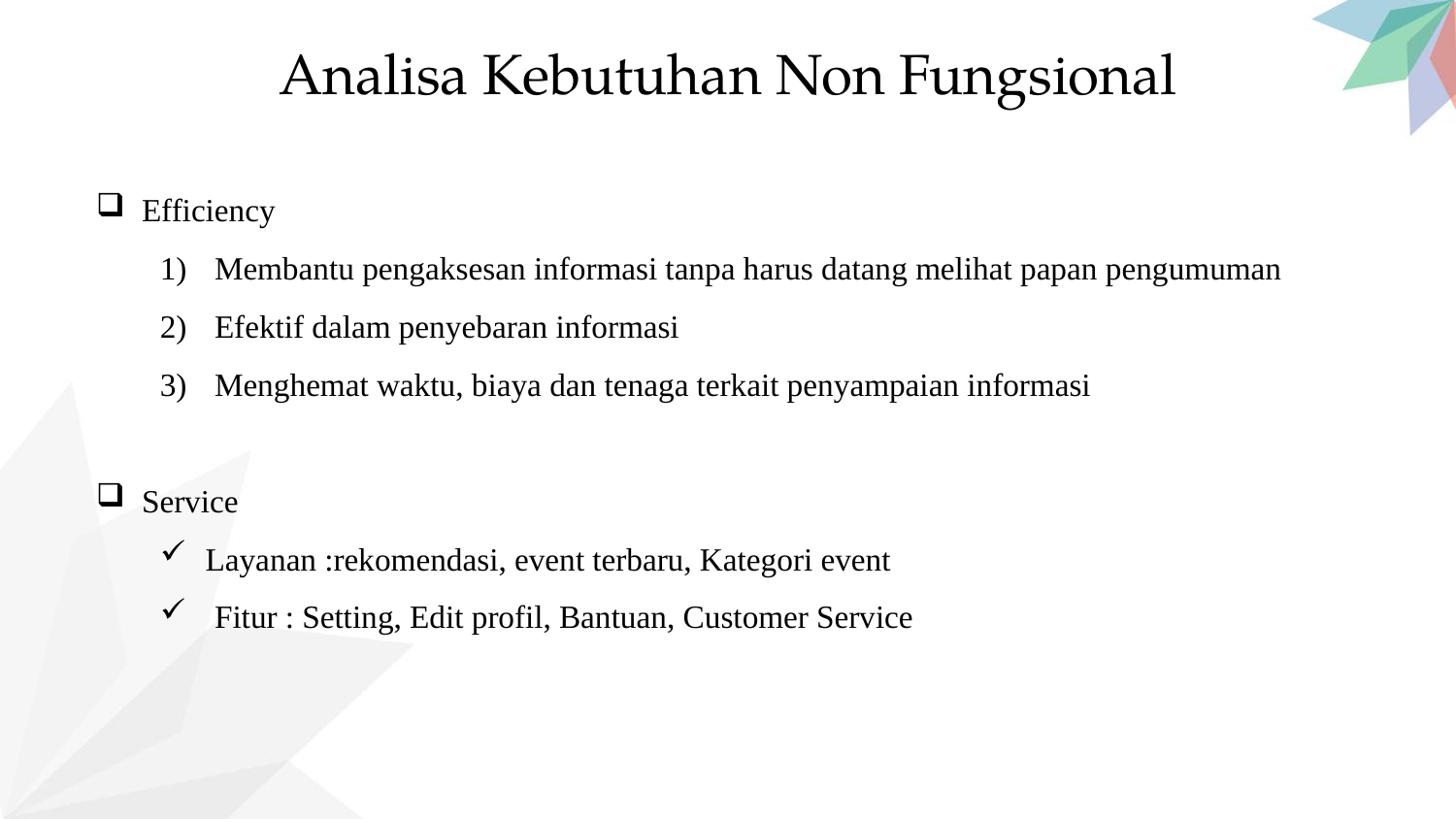

# Analisa Kebutuhan Non Fungsional
Efficiency
Membantu pengaksesan informasi tanpa harus datang melihat papan pengumuman
Efektif dalam penyebaran informasi
Menghemat waktu, biaya dan tenaga terkait penyampaian informasi

Service
Layanan :rekomendasi, event terbaru, Kategori event
Fitur : Setting, Edit profil, Bantuan, Customer Service